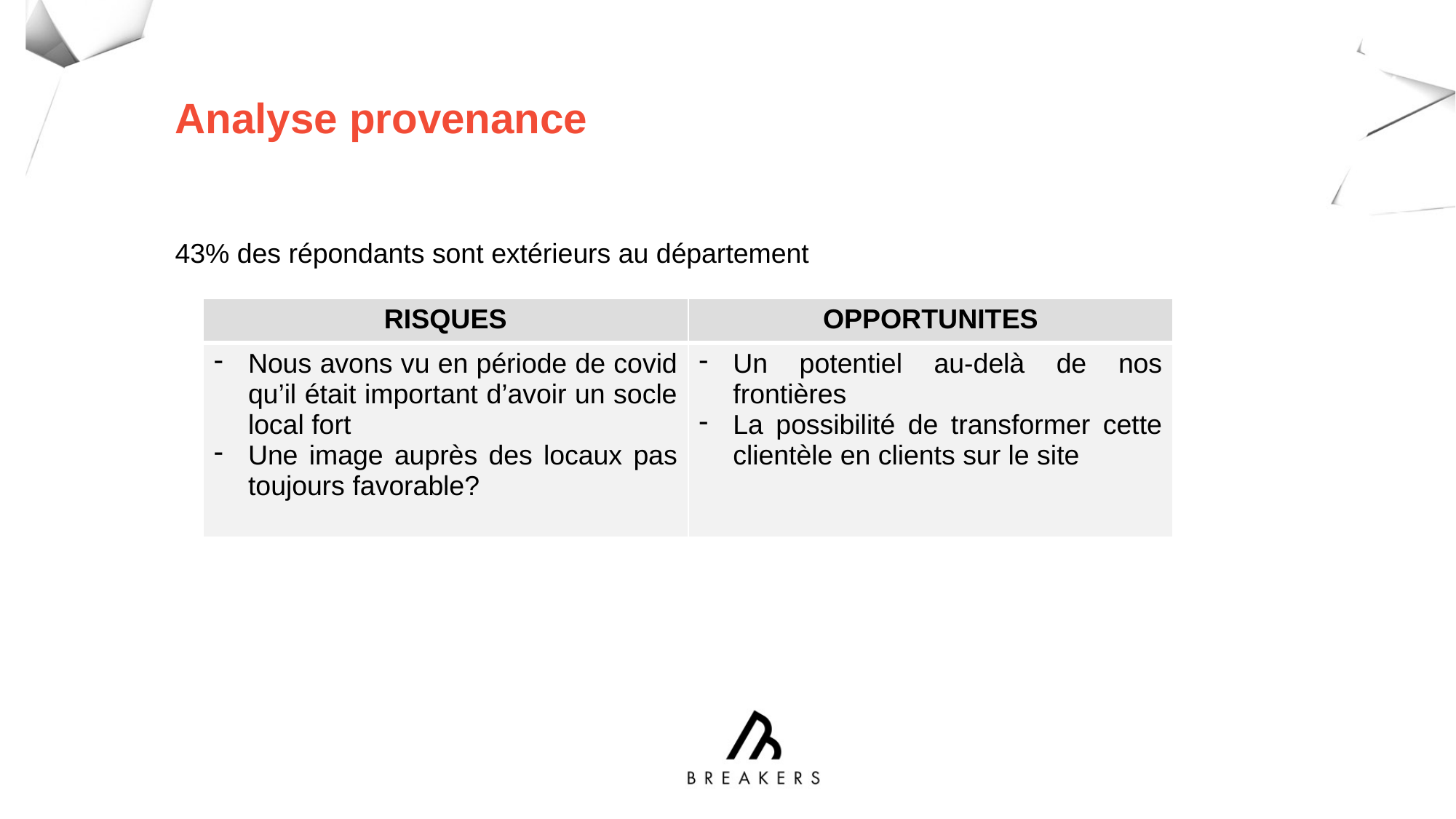

Analyse provenance
43% des répondants sont extérieurs au département
| RISQUES | OPPORTUNITES |
| --- | --- |
| Nous avons vu en période de covid qu’il était important d’avoir un socle local fort Une image auprès des locaux pas toujours favorable? | Un potentiel au-delà de nos frontières La possibilité de transformer cette clientèle en clients sur le site |